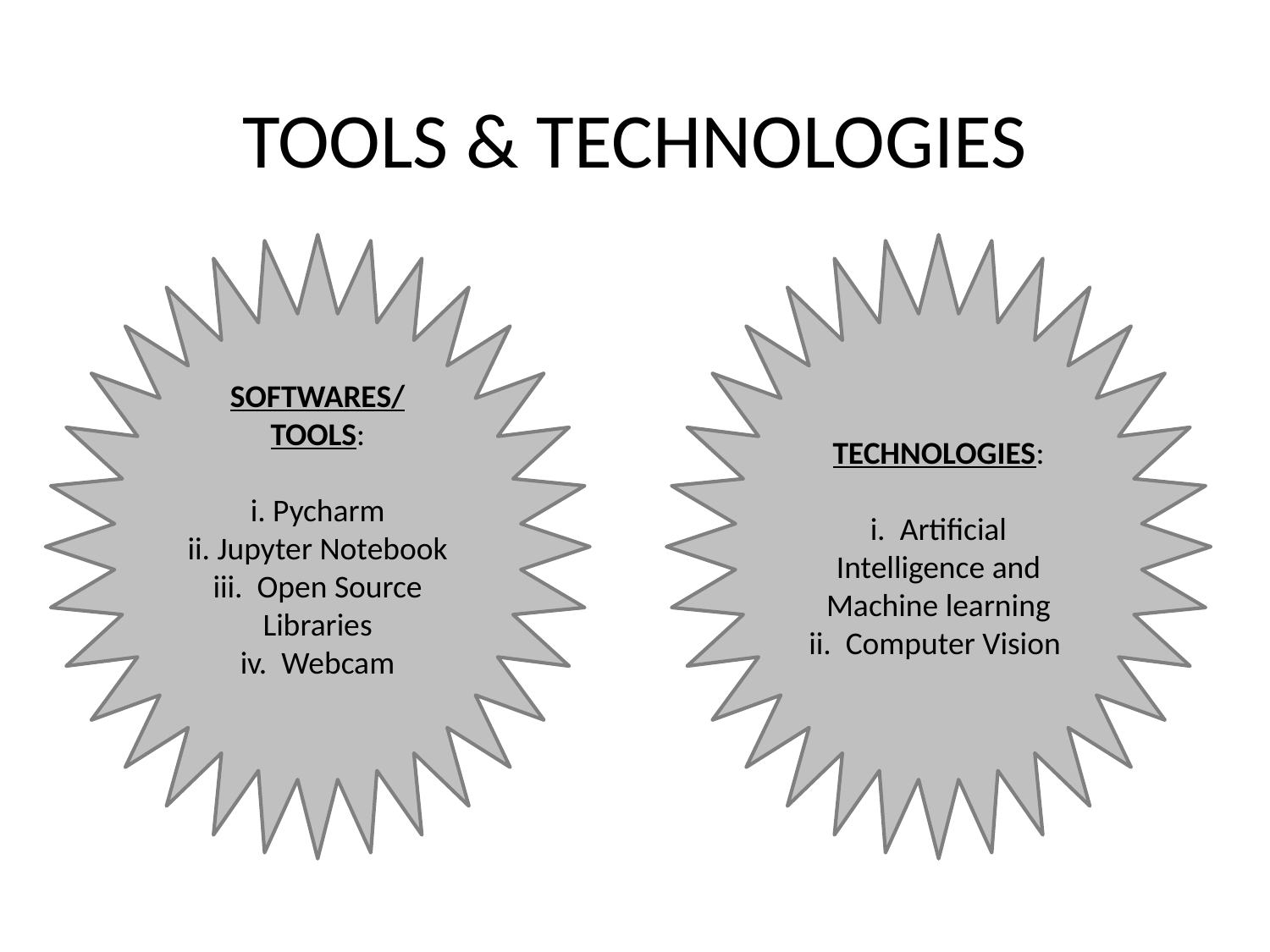

# TOOLS & TECHNOLOGIES
TECHNOLOGIES:

i.  Artificial Intelligence and Machine learning
ii.  Computer Vision
SOFTWARES/TOOLS:

i. Pycharm
ii. Jupyter Notebook
iii.  Open Source Libraries
iv.  Webcam